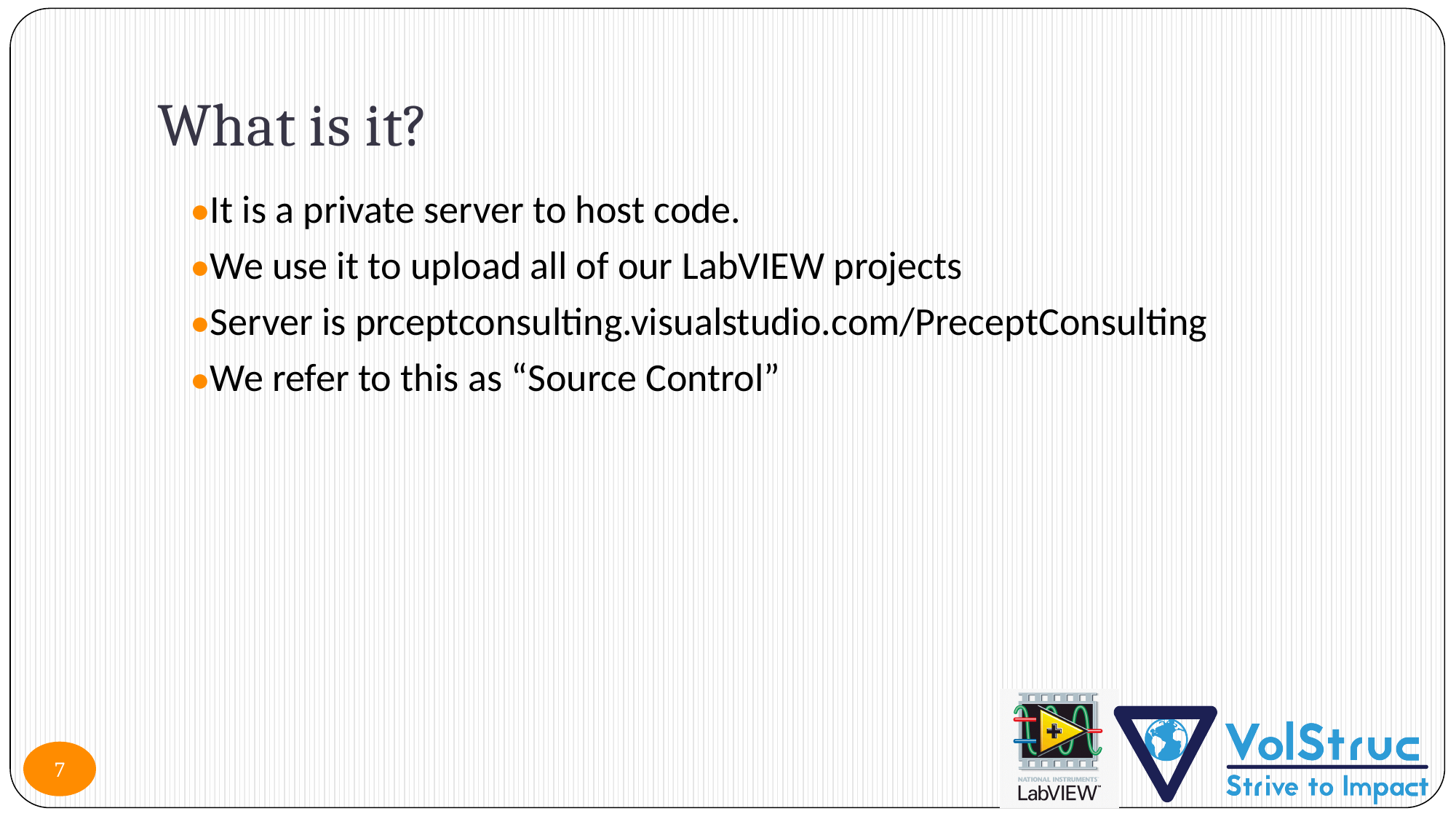

# What is it?
It is a private server to host code.
We use it to upload all of our LabVIEW projects
Server is prceptconsulting.visualstudio.com/PreceptConsulting
We refer to this as “Source Control”
7